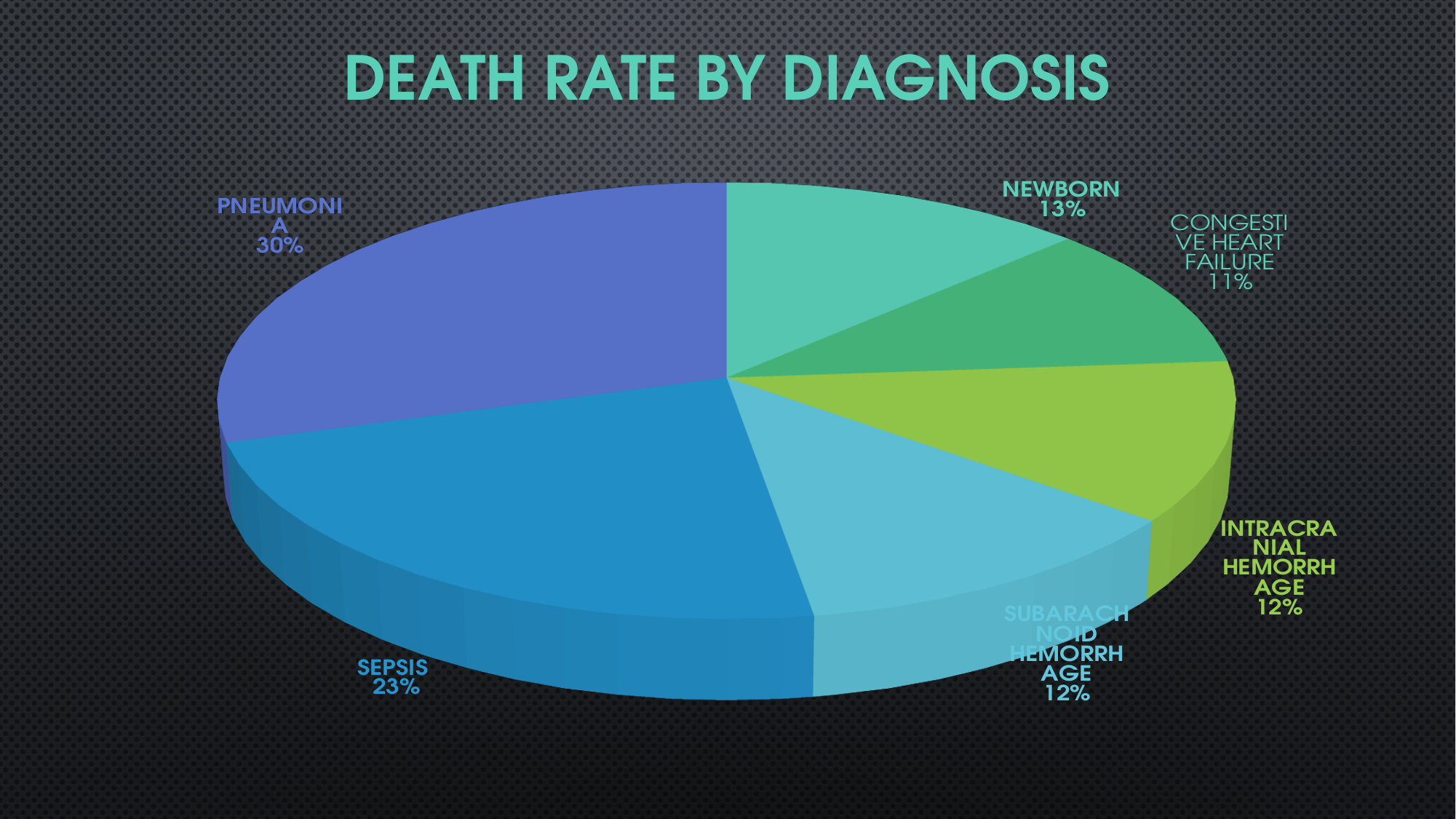

# DEATH RATE BY DIAGNOSIS

[unsupported chart]